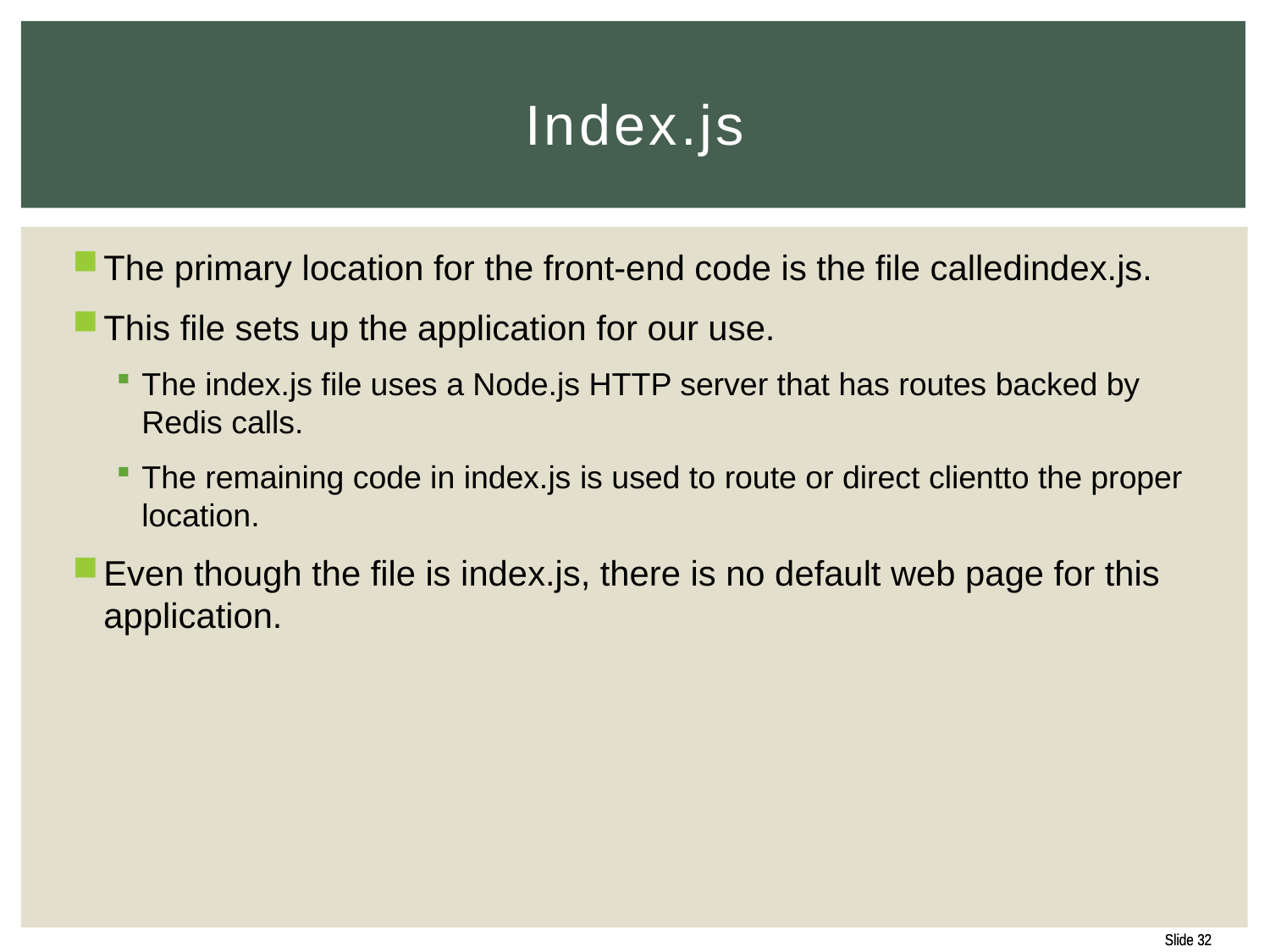

# Index.js
The primary location for the front-end code is the file calledindex.js.
This file sets up the application for our use.
The index.js file uses a Node.js HTTP server that has routes backed by Redis calls.
The remaining code in index.js is used to route or direct clientto the proper location.
Even though the file is index.js, there is no default web page for this application.